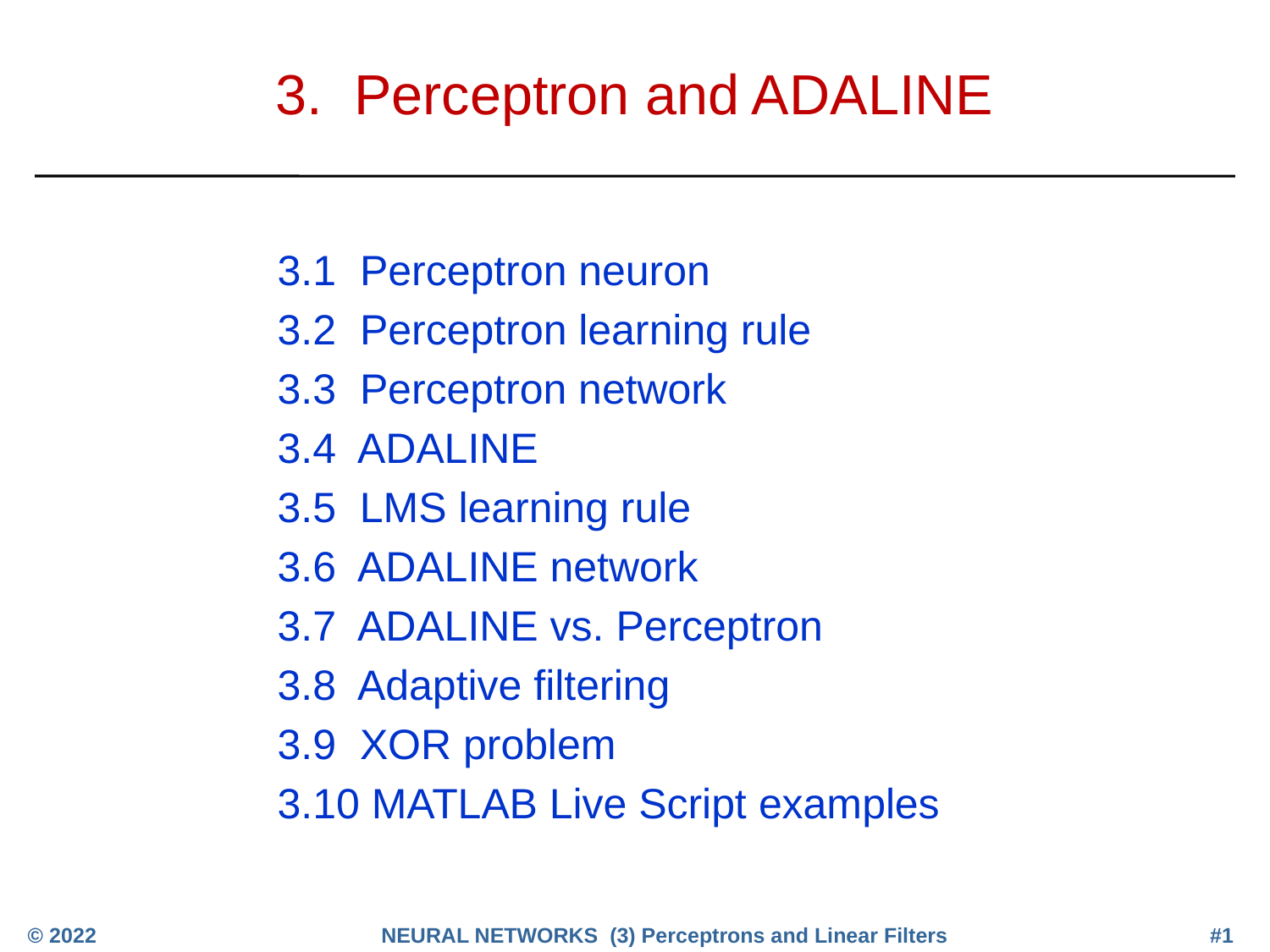

# 3.  Perceptron and ADALINE

3.1  Perceptron neuron
3.2  Perceptron learning rule
3.3  Perceptron network
3.4  ADALINE
3.5  LMS learning rule
3.6  ADALINE network
3.7  ADALINE vs. Perceptron
3.8  Adaptive filtering
3.9  XOR problem
3.10 MATLAB Live Script examples
© 2022
NEURAL NETWORKS  (3) Perceptrons and Linear Filters
#1